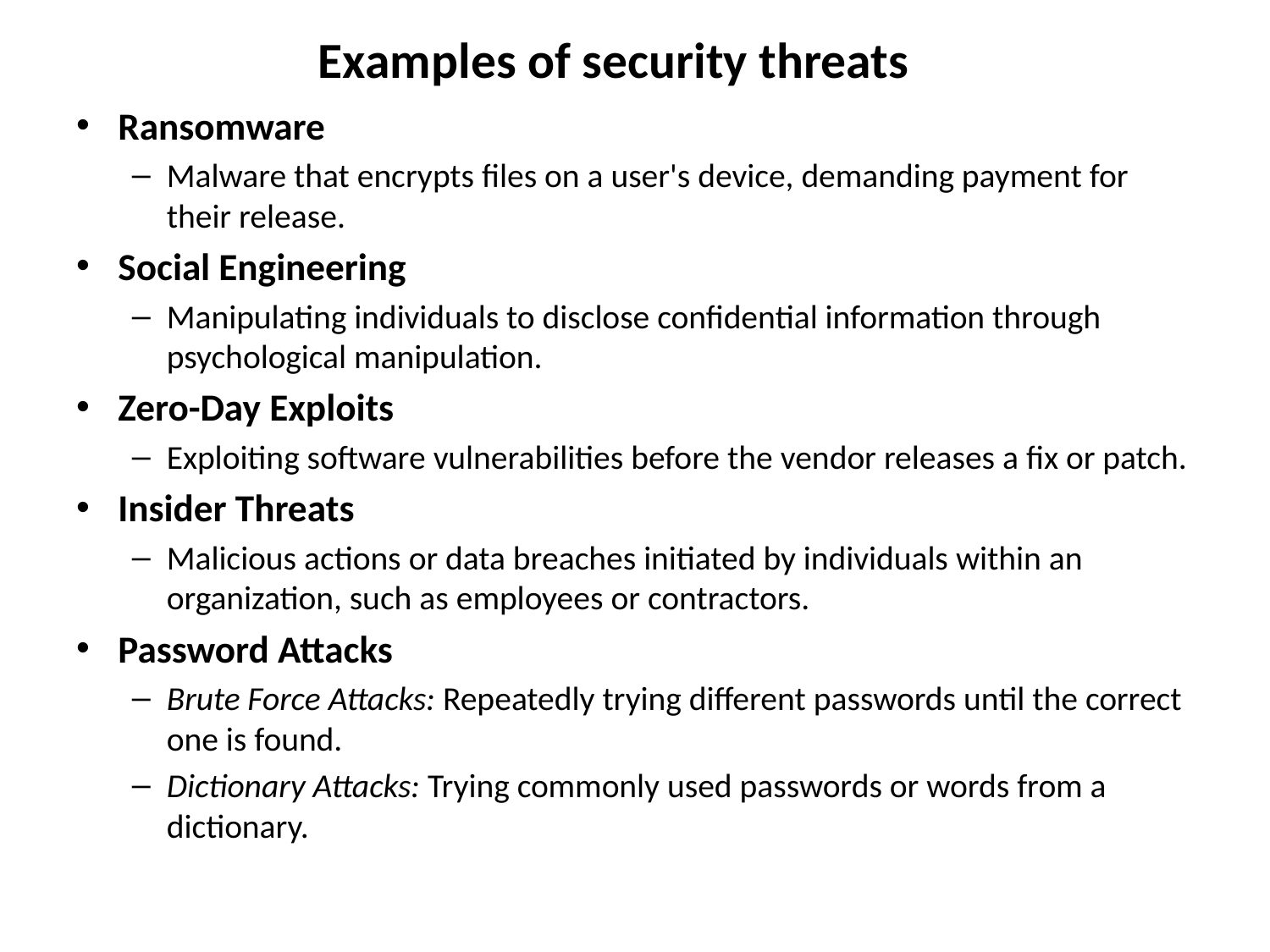

# Examples of security threats
Ransomware
Malware that encrypts files on a user's device, demanding payment for their release.
Social Engineering
Manipulating individuals to disclose confidential information through psychological manipulation.
Zero-Day Exploits
Exploiting software vulnerabilities before the vendor releases a fix or patch.
Insider Threats
Malicious actions or data breaches initiated by individuals within an organization, such as employees or contractors.
Password Attacks
Brute Force Attacks: Repeatedly trying different passwords until the correct one is found.
Dictionary Attacks: Trying commonly used passwords or words from a dictionary.